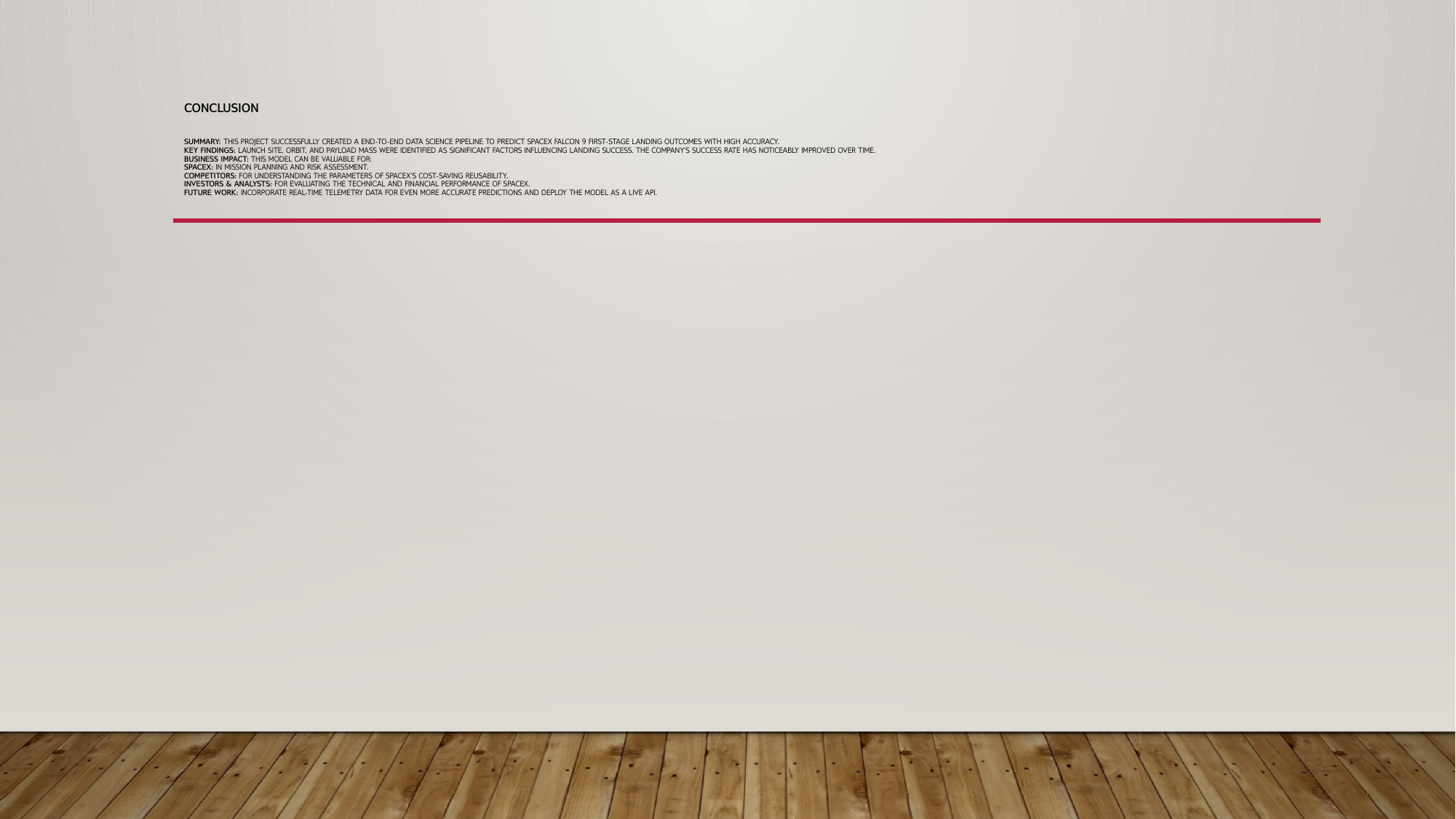

# Conclusion Summary: This project successfully created a end-to-end data science pipeline to predict SpaceX Falcon 9 first-stage landing outcomes with high accuracy. Key Findings: Launch site, orbit, and payload mass were identified as significant factors influencing landing success. The company's success rate has noticeably improved over time. Business Impact: This model can be valuable for: SpaceX: In mission planning and risk assessment. Competitors: For understanding the parameters of SpaceX's cost-saving reusability. Investors & Analysts: For evaluating the technical and financial performance of SpaceX. Future Work: Incorporate real-time telemetry data for even more accurate predictions and deploy the model as a live API.